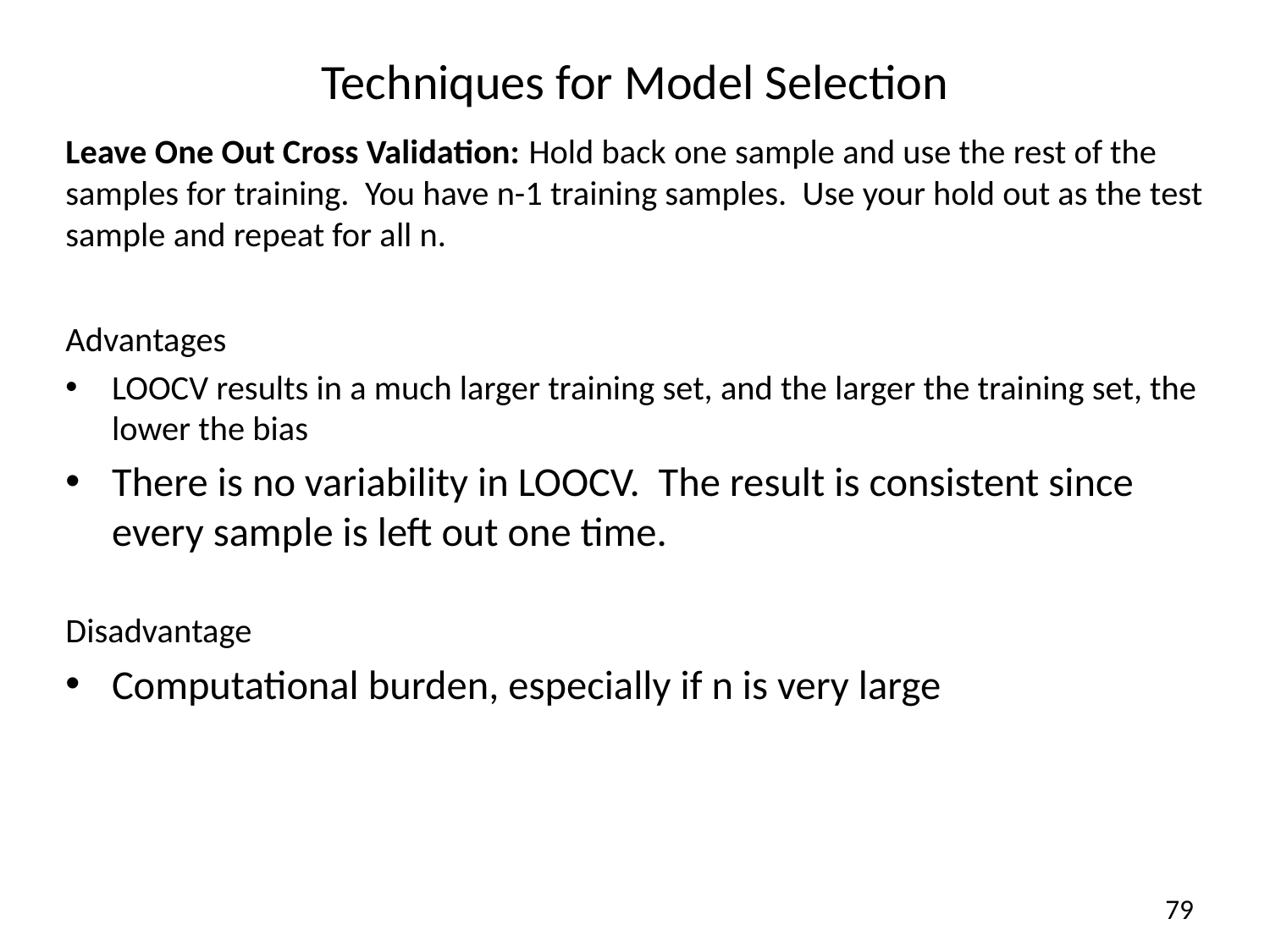

# Techniques for Model Selection
Leave One Out Cross Validation: Hold back one sample and use the rest of the samples for training.  You have n-1 training samples.  Use your hold out as the test sample and repeat for all n.

Advantages
LOOCV results in a much larger training set, and the larger the training set, the lower the bias
There is no variability in LOOCV.  The result is consistent since every sample is left out one time.

Disadvantage
Computational burden, especially if n is very large

79